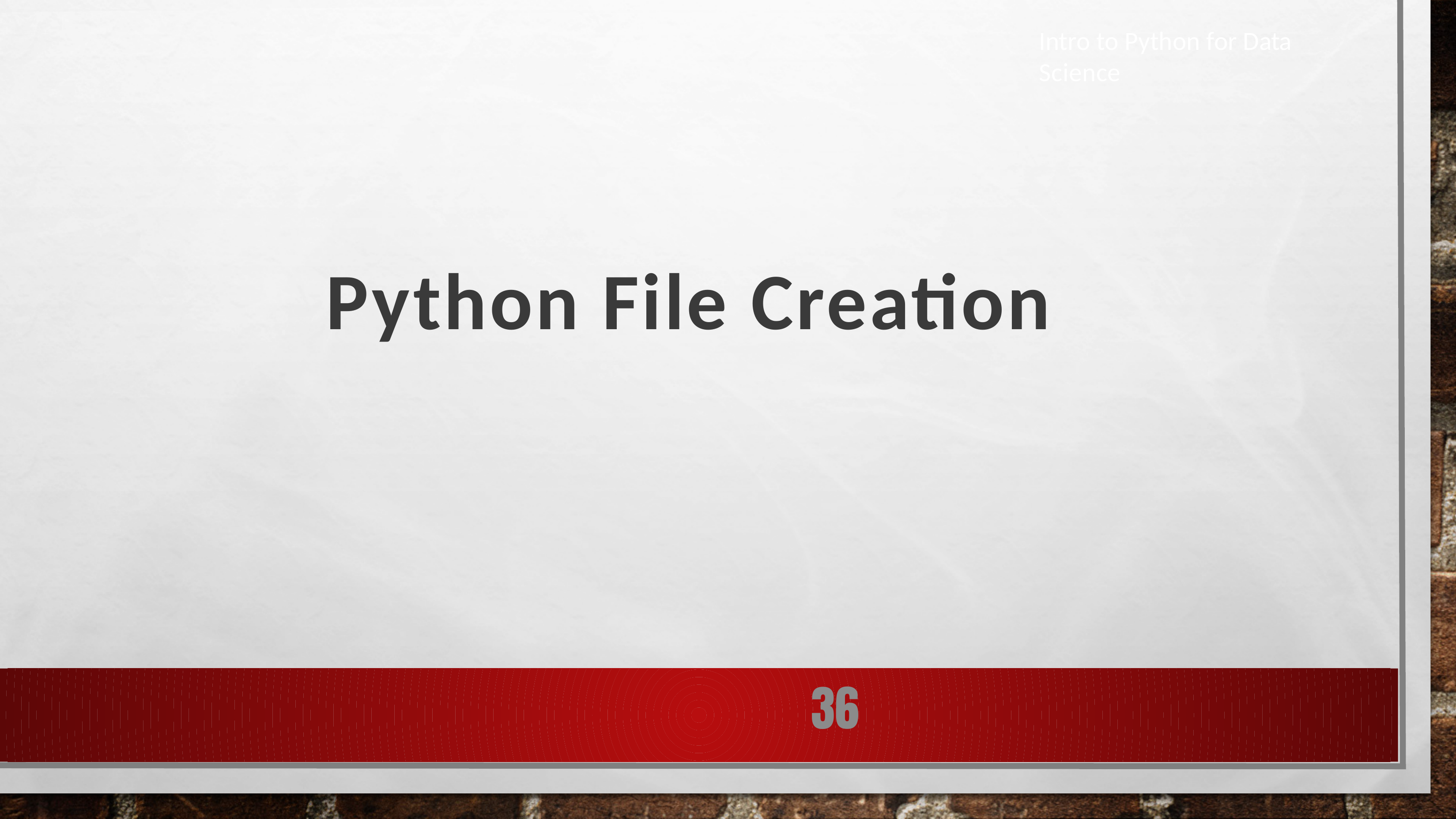

Intro to Python for Data Science
Python File Creation

36